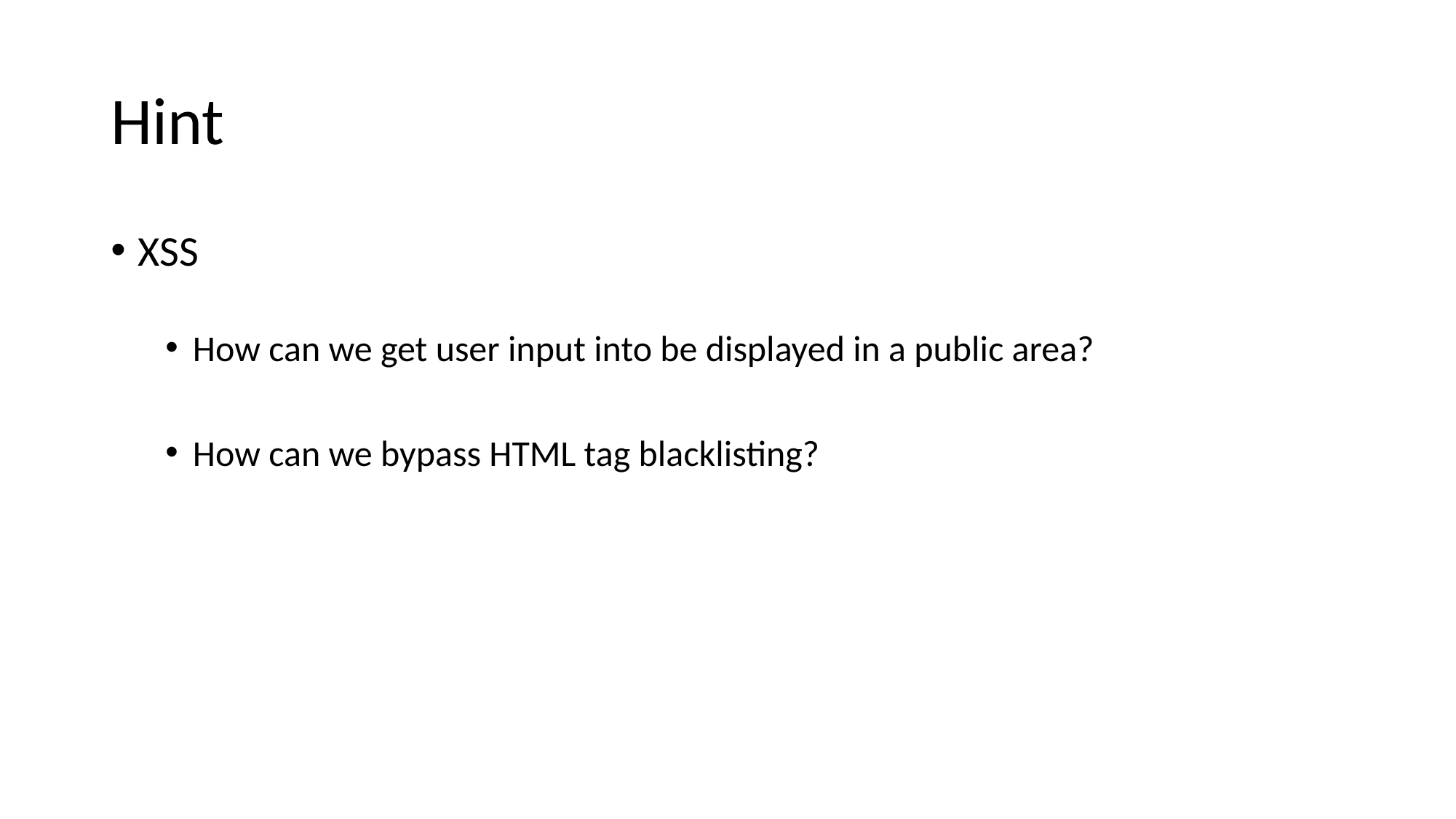

# Hint
XSS

How can we get user input into be displayed in a public area?

How can we bypass HTML tag blacklisting?